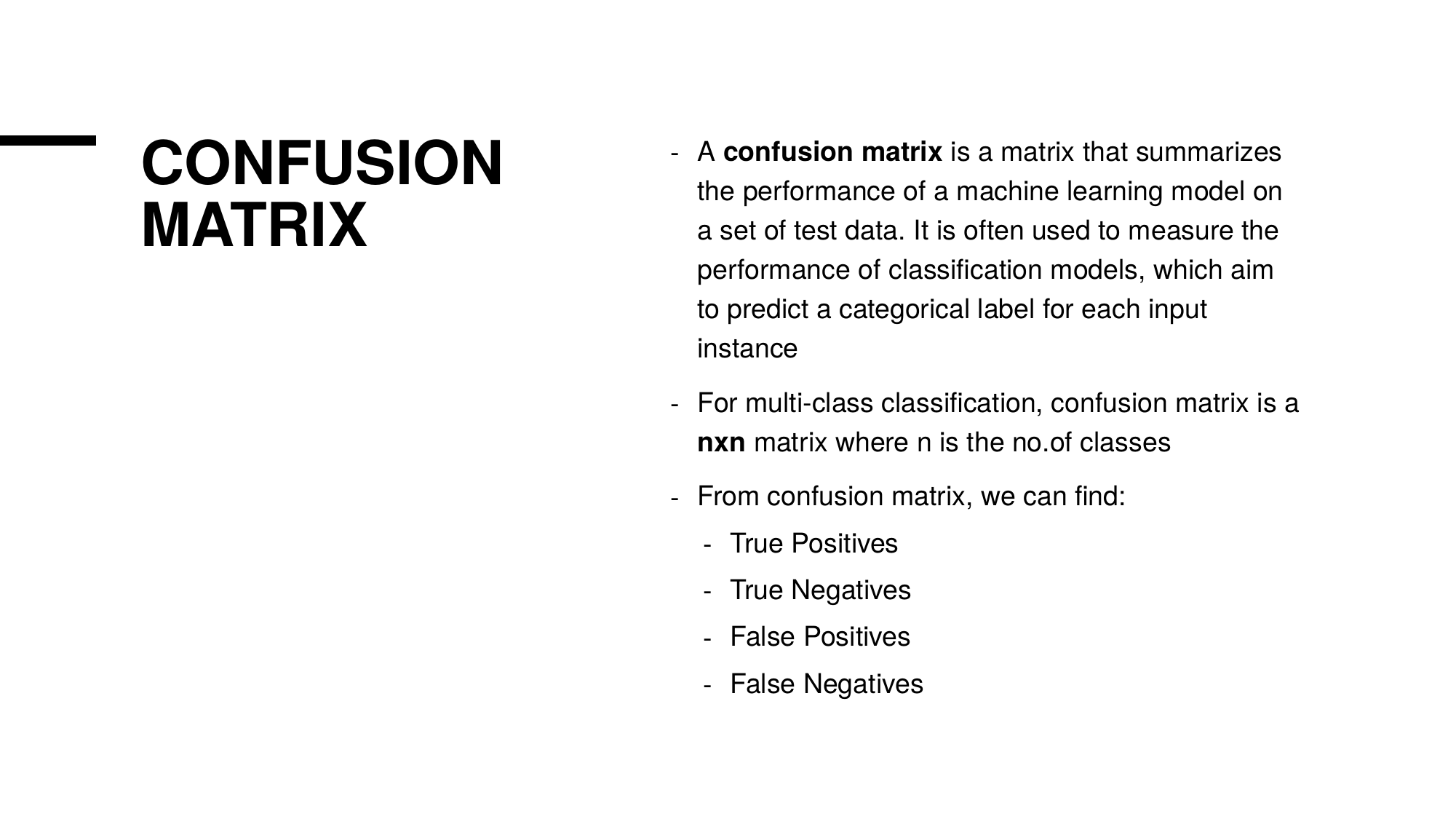

A confusion matrix is a matrix that summarizes the performance of a machine learning model on a set of test data. It is often used to measure the performance of classification models, which aim to predict a categorical label for each input instance
For multi-class classification, confusion matrix is a nxn matrix where n is the no.of classes
From confusion matrix, we can find:
True Positives
True Negatives
False Positives
False Negatives
# CONFUSION MATRIX